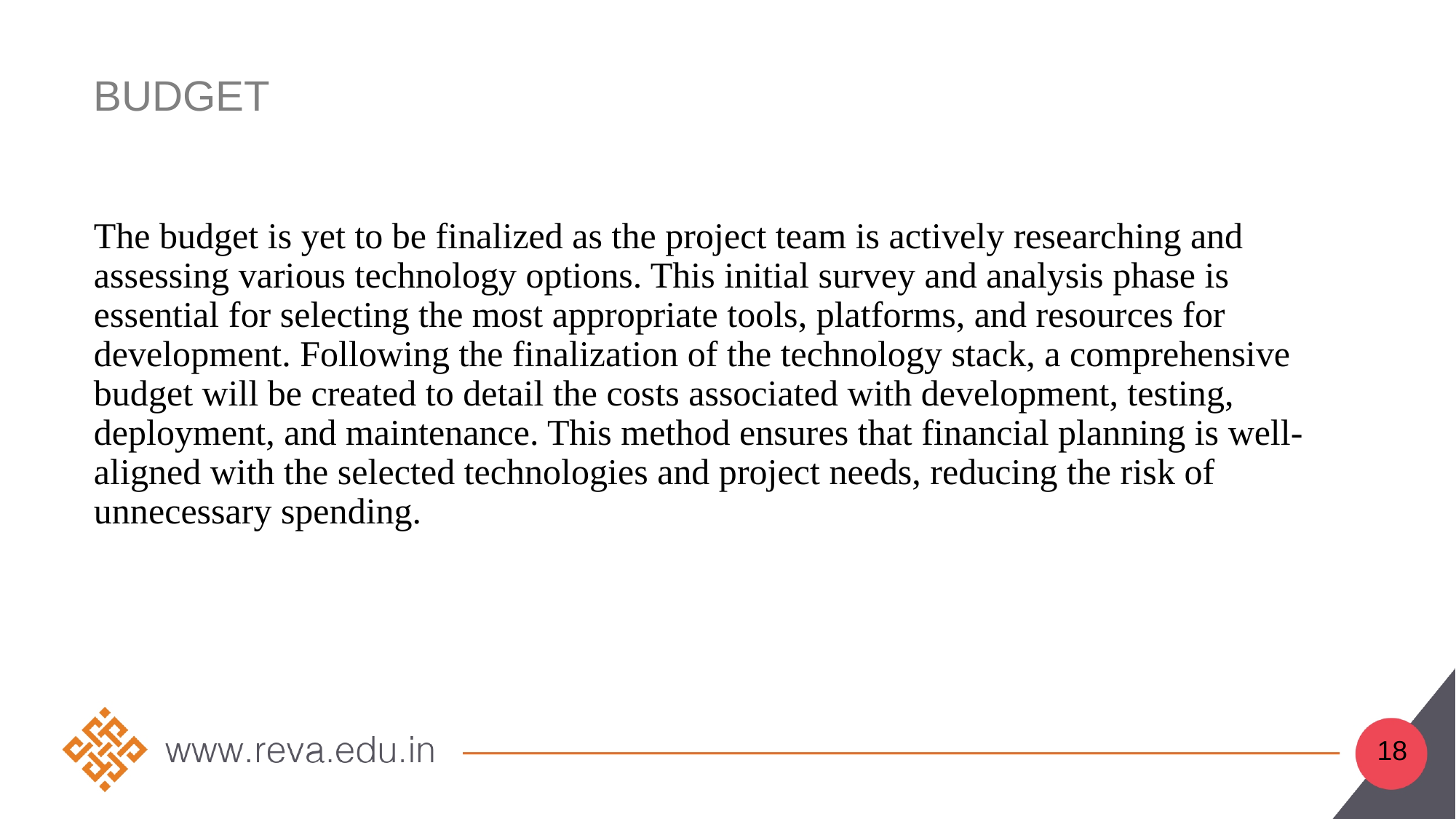

# Budget
The budget is yet to be finalized as the project team is actively researching and assessing various technology options. This initial survey and analysis phase is essential for selecting the most appropriate tools, platforms, and resources for development. Following the finalization of the technology stack, a comprehensive budget will be created to detail the costs associated with development, testing, deployment, and maintenance. This method ensures that financial planning is well-aligned with the selected technologies and project needs, reducing the risk of unnecessary spending.

18